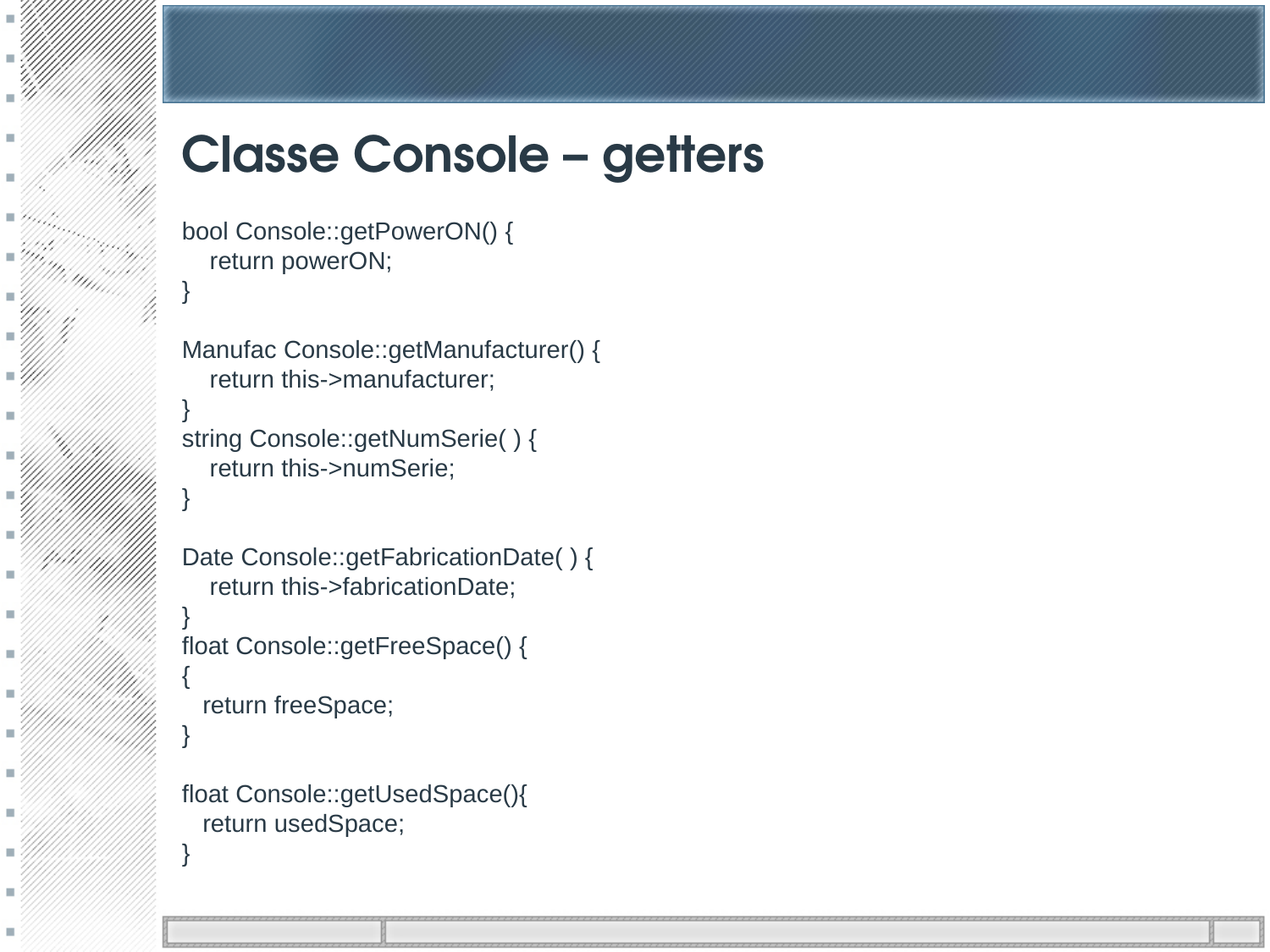

Classe Console – getters

bool Console::getPowerON() {
    return powerON;
}

Manufac Console::getManufacturer() {
    return this->manufacturer;
}
string Console::getNumSerie( ) {
    return this->numSerie;
}

Date Console::getFabricationDate( ) {
    return this->fabricationDate;
}
float Console::getFreeSpace() {
{
   return freeSpace;
}

float Console::getUsedSpace(){
   return usedSpace;
}